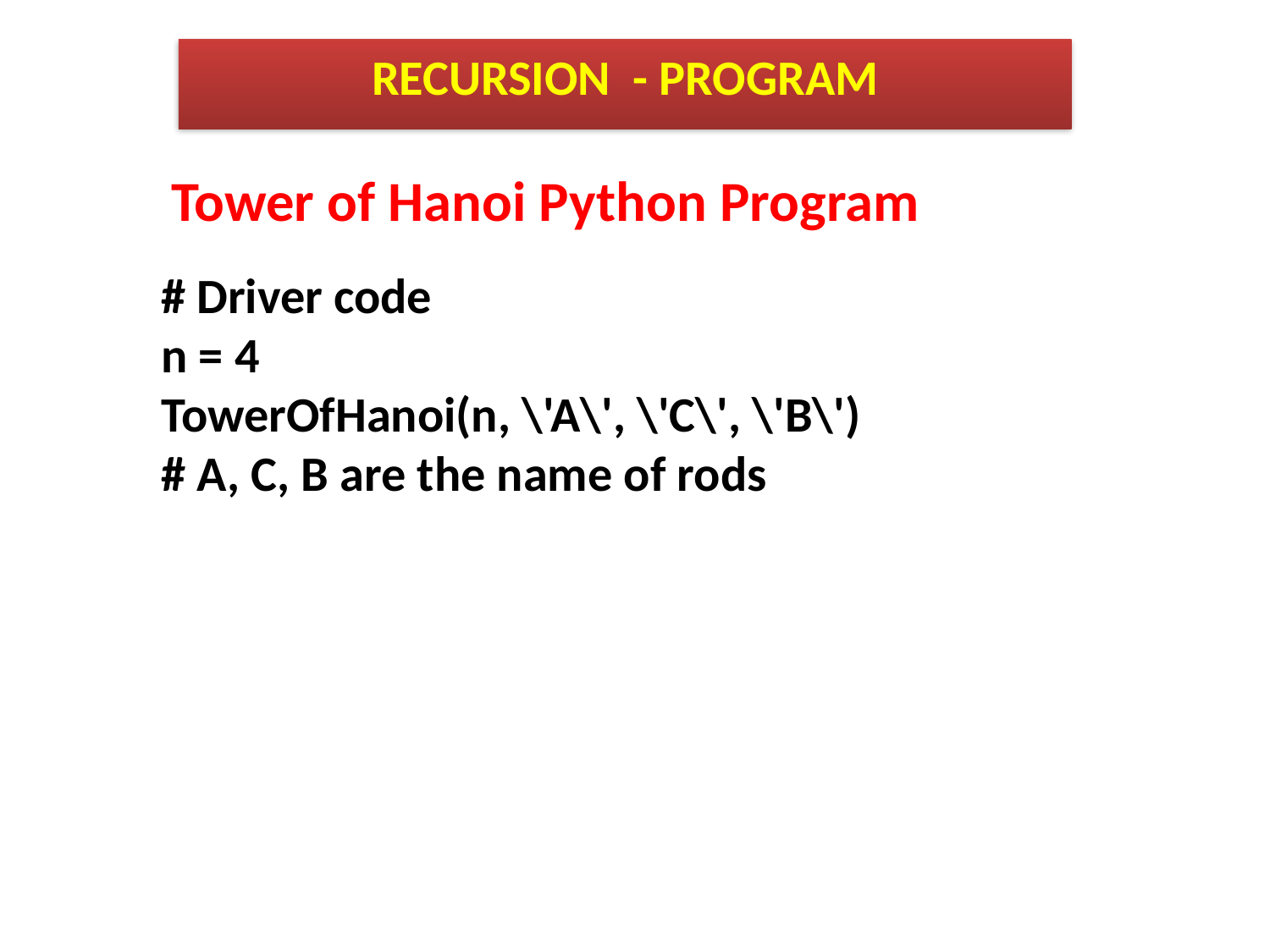

RECURSION  - PROGRAM
Tower of Hanoi Python Program
# Driver code
n = 4
TowerOfHanoi(n, \'A\', \'C\', \'B\')
# A, C, B are the name of rods